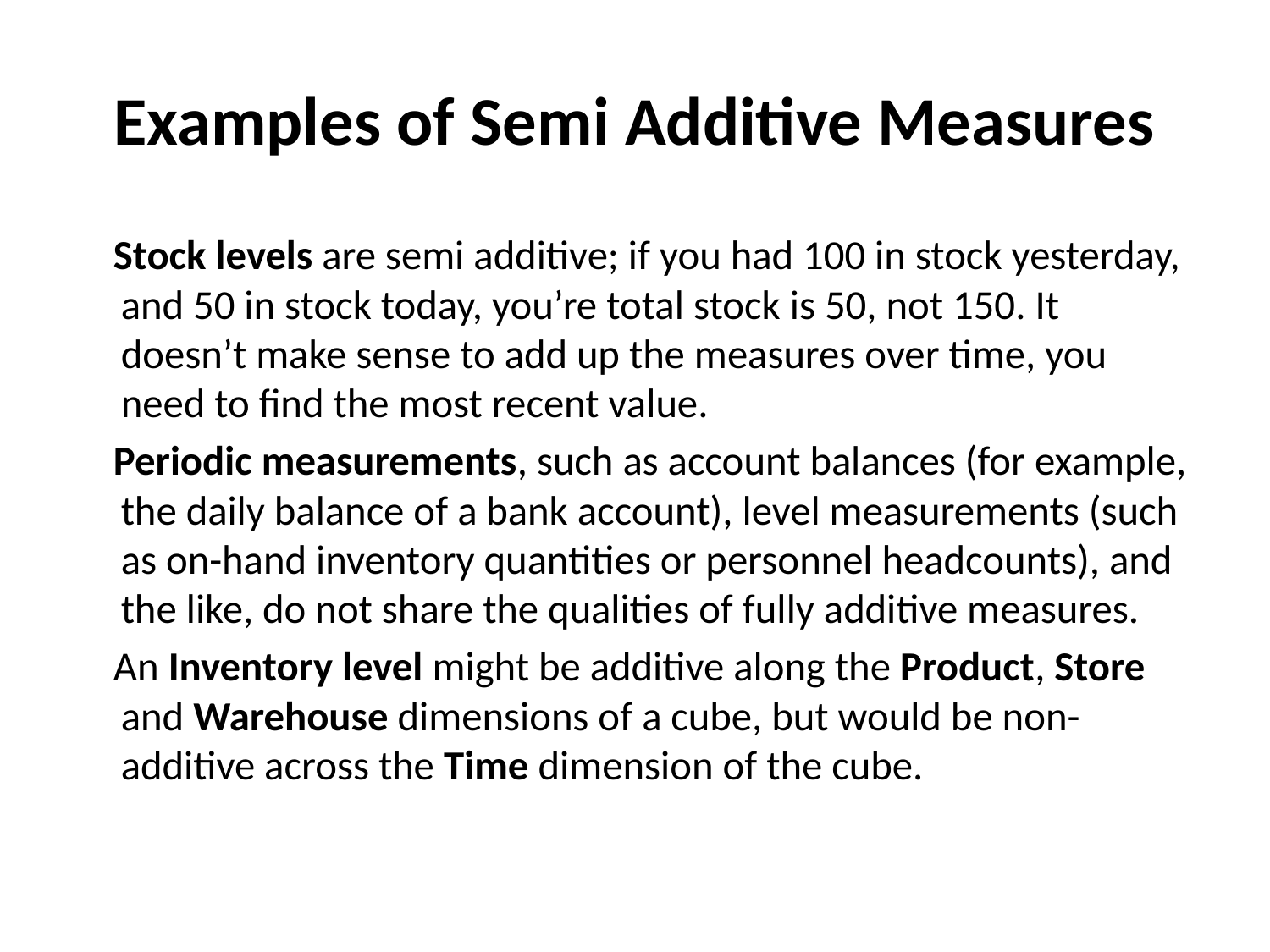

# Examples of Semi Additive Measures
    Stock levels are semi additive; if you had 100 in stock yesterday, and 50 in stock today, you’re total stock is 50, not 150. It doesn’t make sense to add up the measures over time, you need to find the most recent value.
    Periodic measurements, such as account balances (for example, the daily balance of a bank account), level measurements (such as on-hand inventory quantities or personnel headcounts), and the like, do not share the qualities of fully additive measures.
    An Inventory level might be additive along the Product, Store and Warehouse dimensions of a cube, but would be non-additive across the Time dimension of the cube.